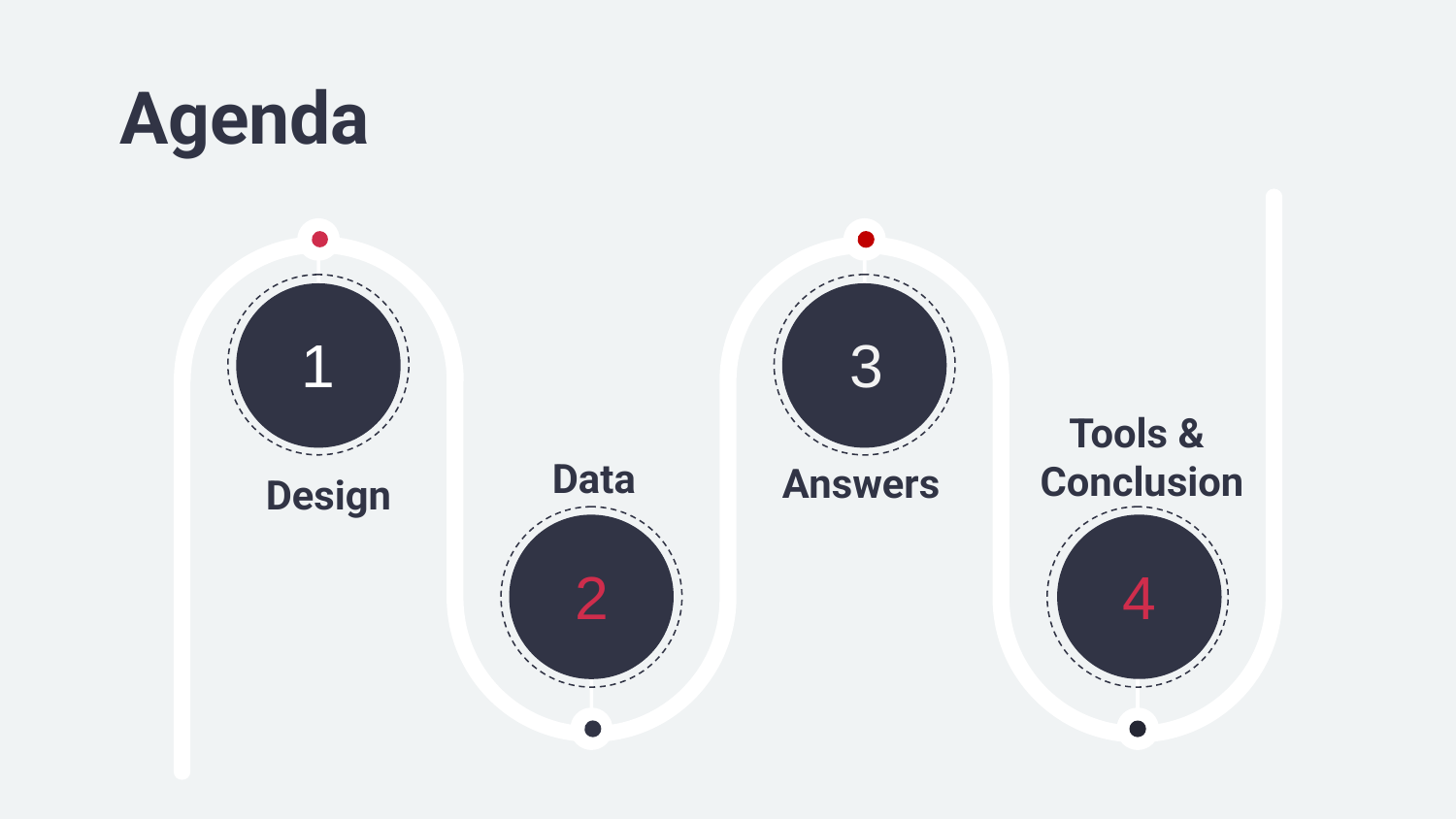

# Agenda

3
1
Tools &
Conclusion
Data
Answers
Design

4
2